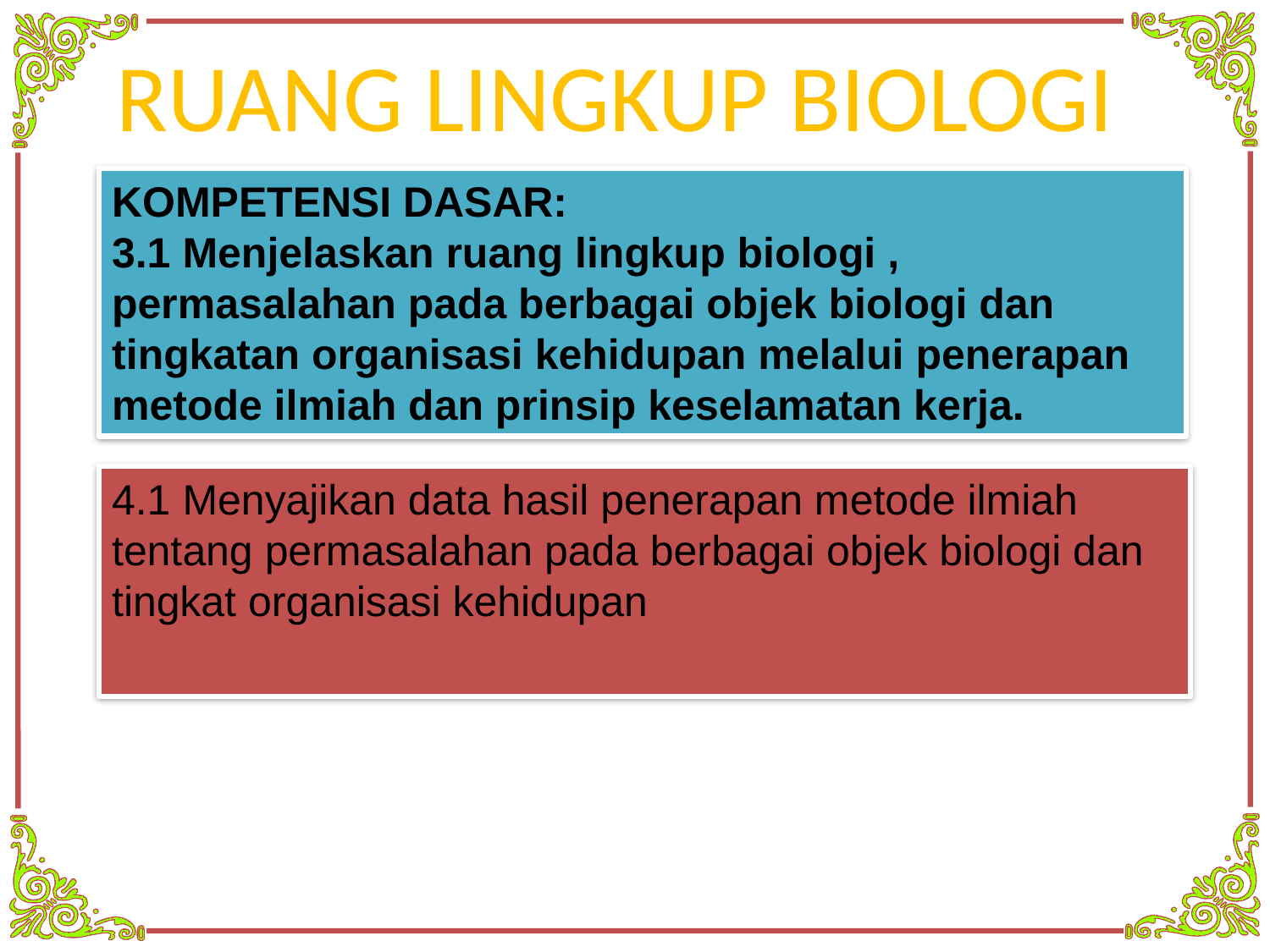

RUANG LINGKUP BIOLOGI
KOMPETENSI DASAR:
3.1 Menjelaskan ruang lingkup biologi , permasalahan pada berbagai objek biologi dan tingkatan organisasi kehidupan melalui penerapan metode ilmiah dan prinsip keselamatan kerja.
4.1 Menyajikan data hasil penerapan metode ilmiah tentang permasalahan pada berbagai objek biologi dan tingkat organisasi kehidupan